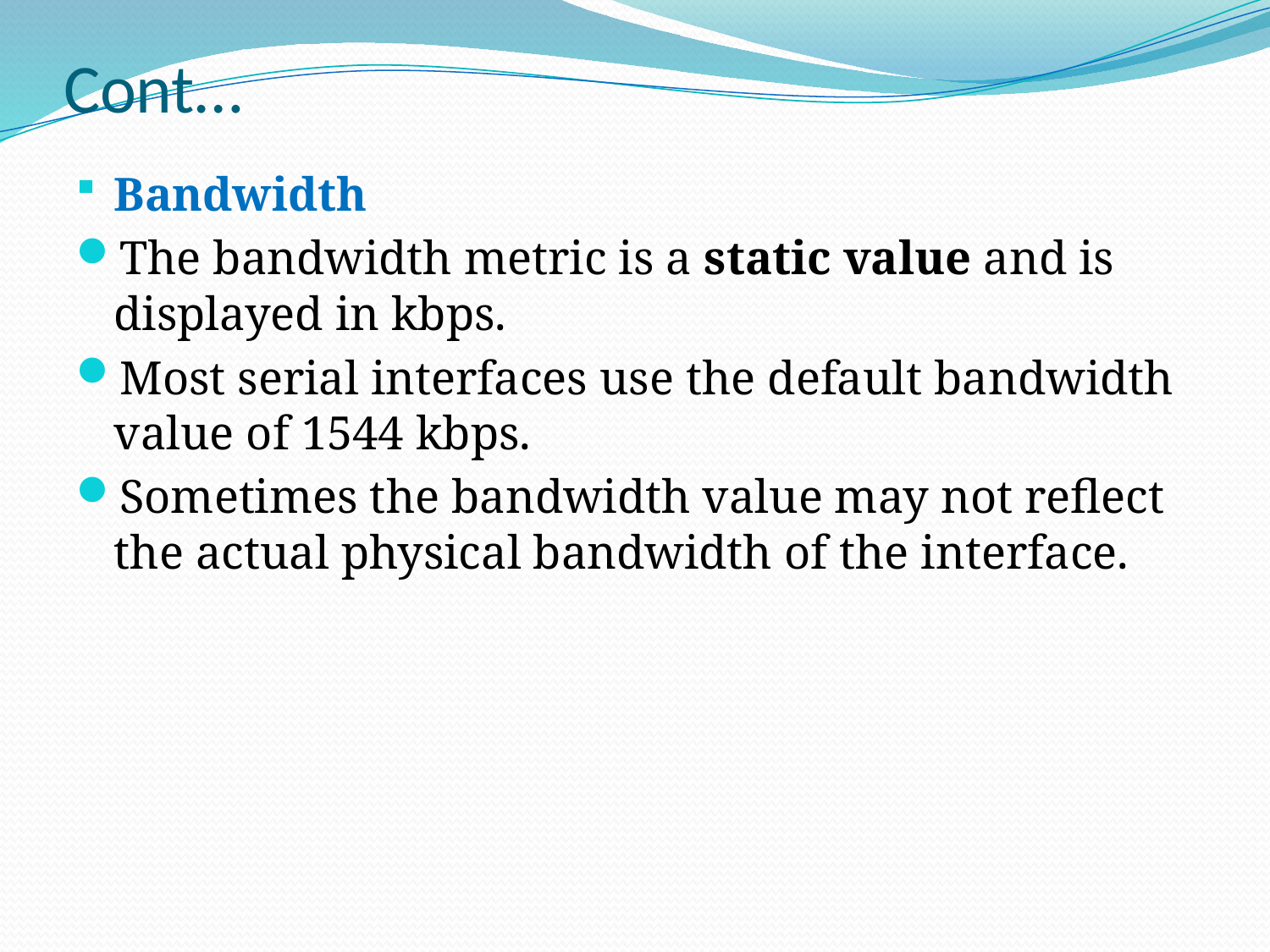

# Cont…
Bandwidth
The bandwidth metric is a static value and is displayed in kbps.
Most serial interfaces use the default bandwidth value of 1544 kbps.
Sometimes the bandwidth value may not reflect the actual physical bandwidth of the interface.